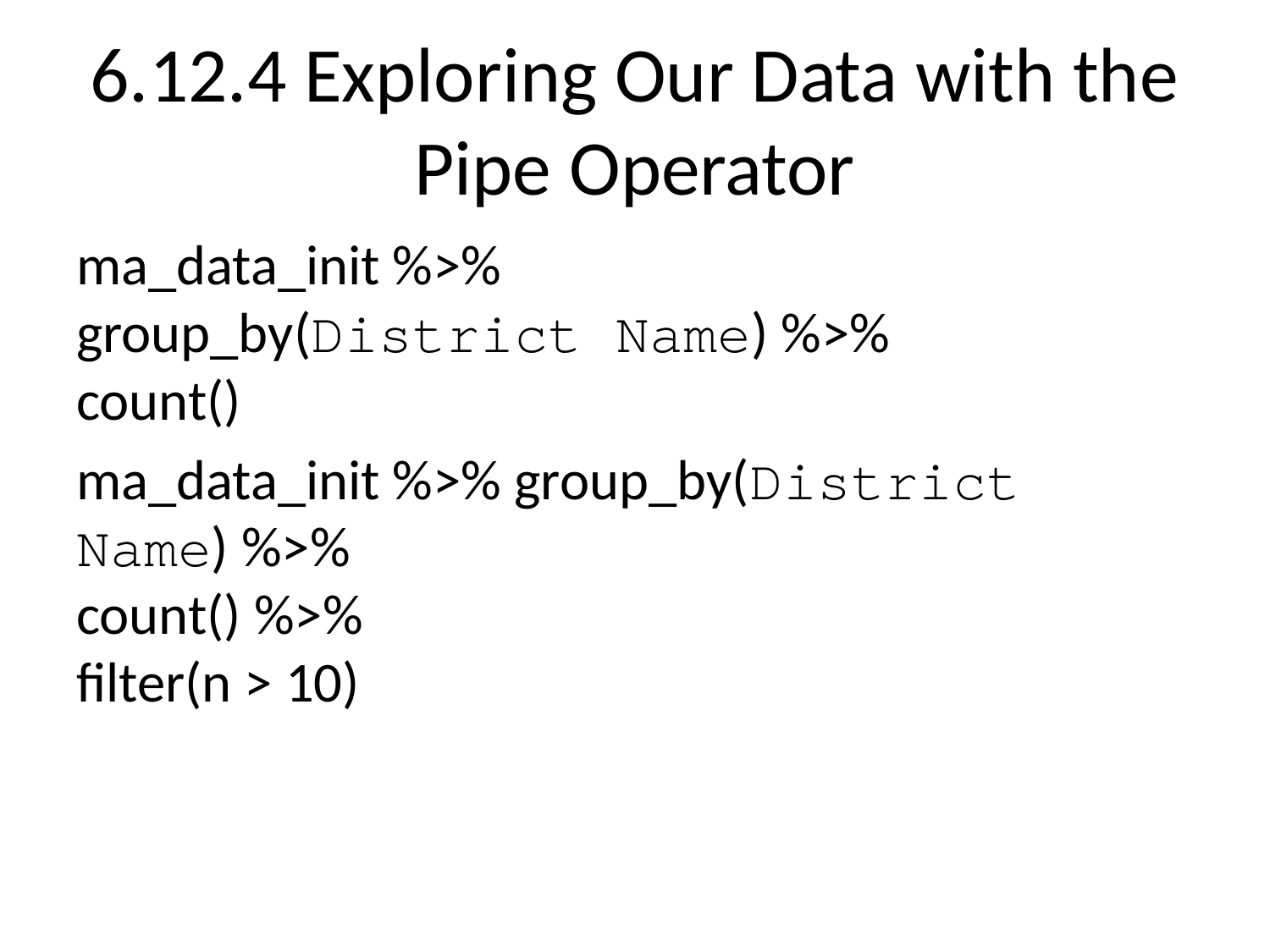

# 6.12.4 Exploring Our Data with the Pipe Operator
ma_data_init %>%
group_by(District Name) %>%
count()
ma_data_init %>% group_by(District Name) %>%
count() %>%
filter(n > 10)